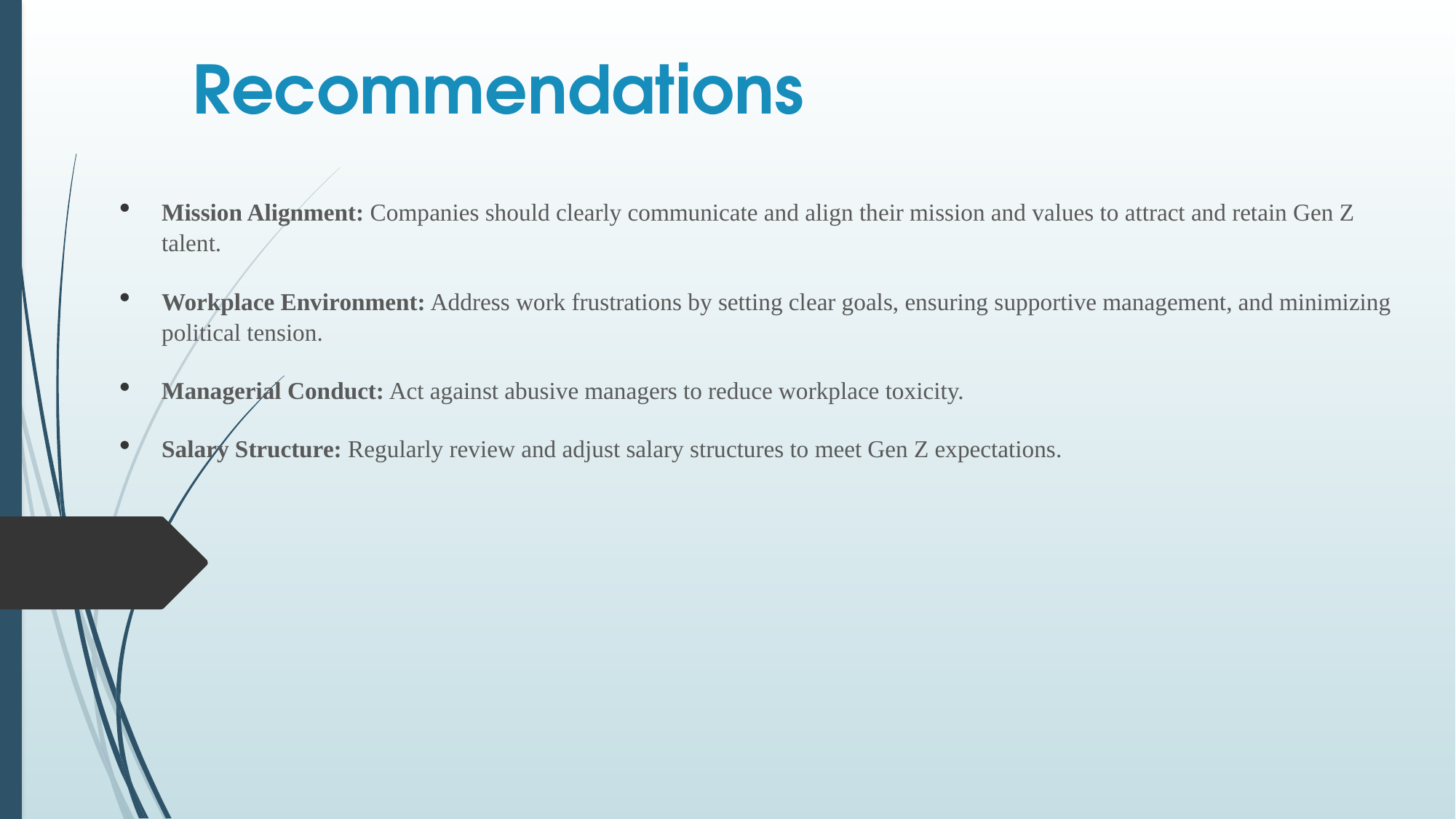

# Recommendations
Mission Alignment: Companies should clearly communicate and align their mission and values to attract and retain Gen Z talent.
Workplace Environment: Address work frustrations by setting clear goals, ensuring supportive management, and minimizing political tension.
Managerial Conduct: Act against abusive managers to reduce workplace toxicity.
Salary Structure: Regularly review and adjust salary structures to meet Gen Z expectations.